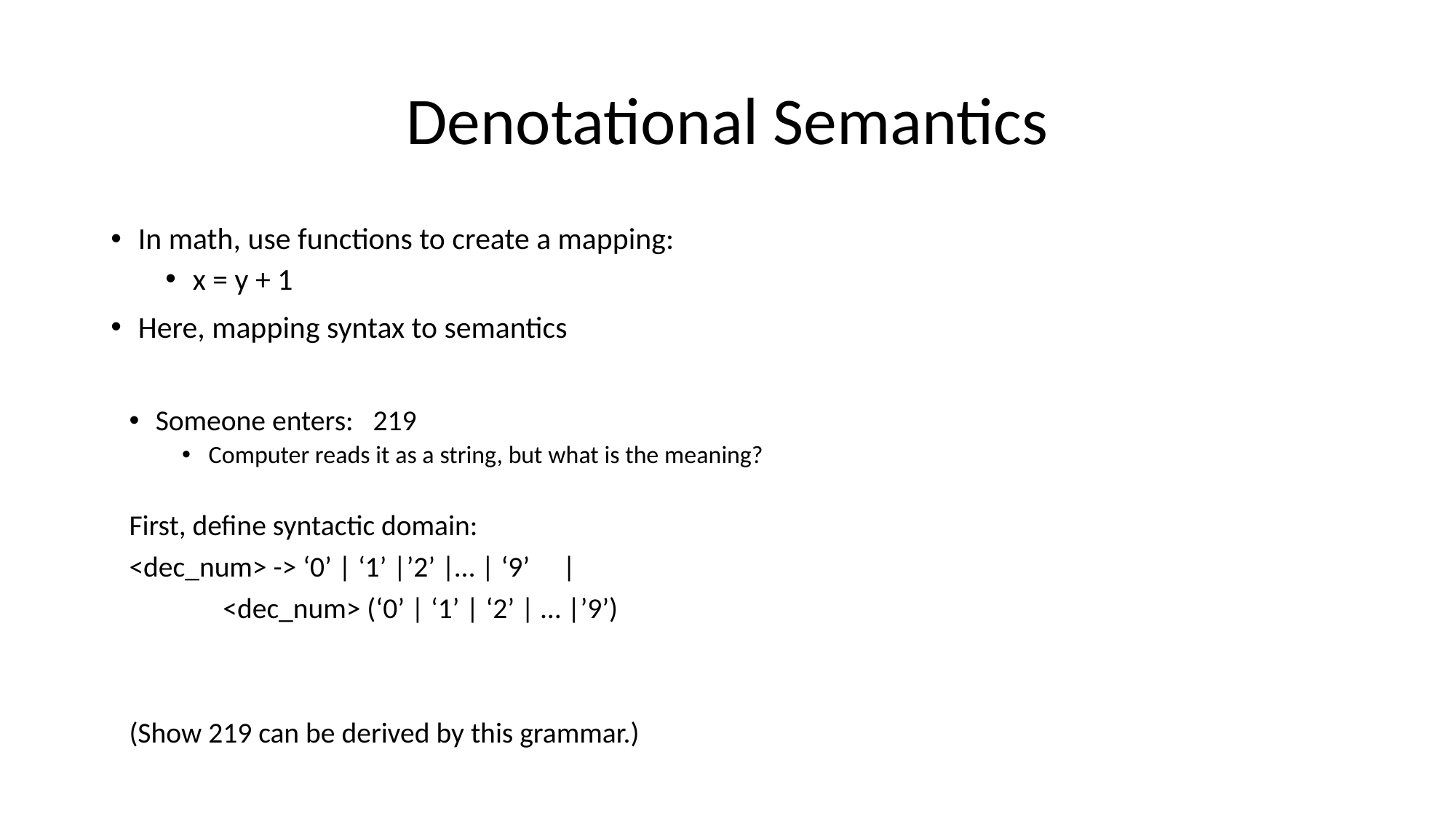

# Denotational Semantics
In math, use functions to create a mapping:
x = y + 1
Here, mapping syntax to semantics
Someone enters:   219
Computer reads it as a string, but what is the meaning?

First, define syntactic domain:
<dec_num> -> ‘0’ | ‘1’ |’2’ |… | ‘9’     |
		   <dec_num> (‘0’ | ‘1’ | ‘2’ | … |’9’)

(Show 219 can be derived by this grammar.)